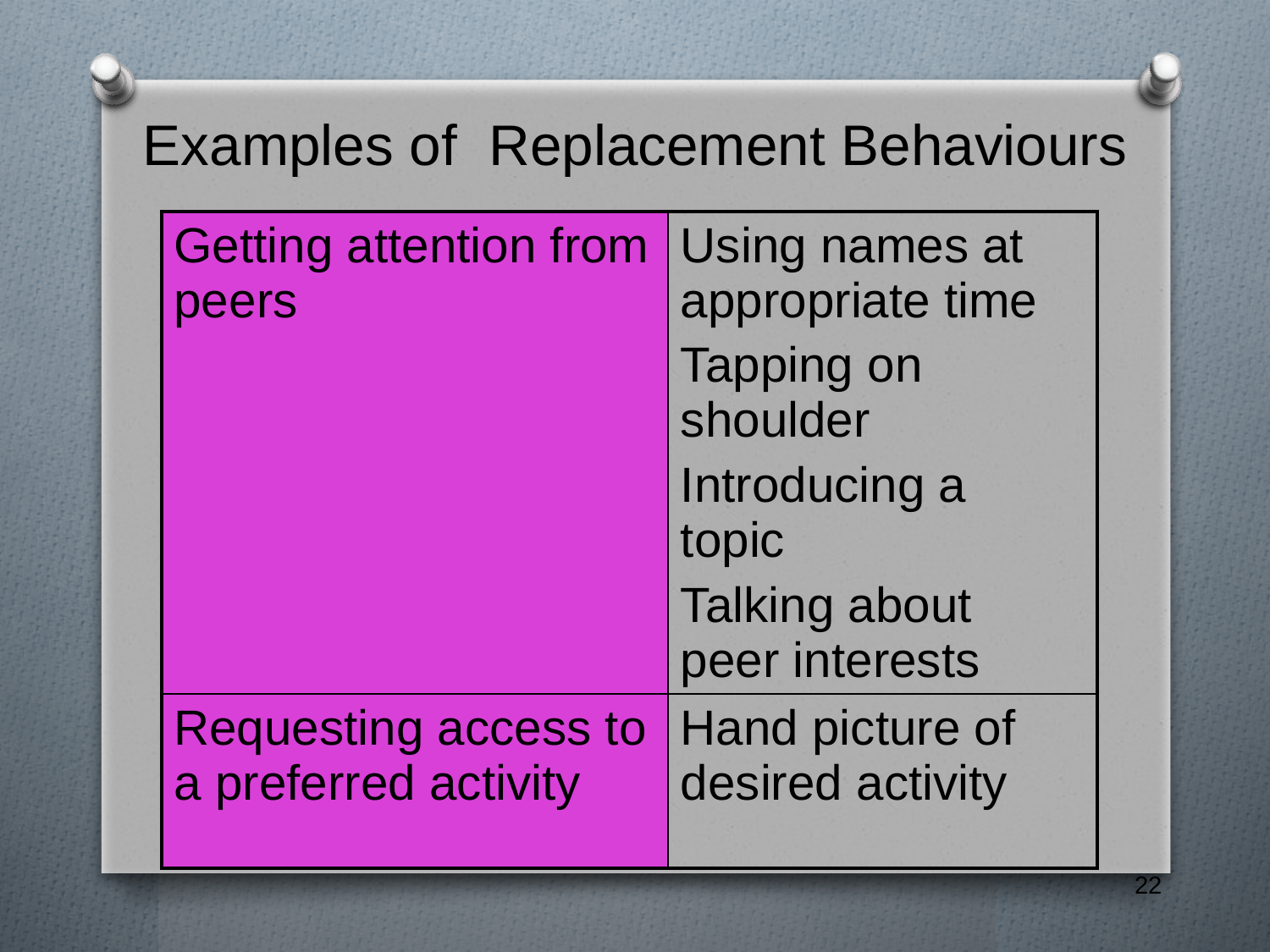

# Examples of  Replacement Behaviours
| Getting attention from peers | Using names at appropriate time Tapping on shoulder Introducing a topic Talking about peer interests |
| --- | --- |
| Requesting access to a preferred activity | Hand picture of desired activity |
22